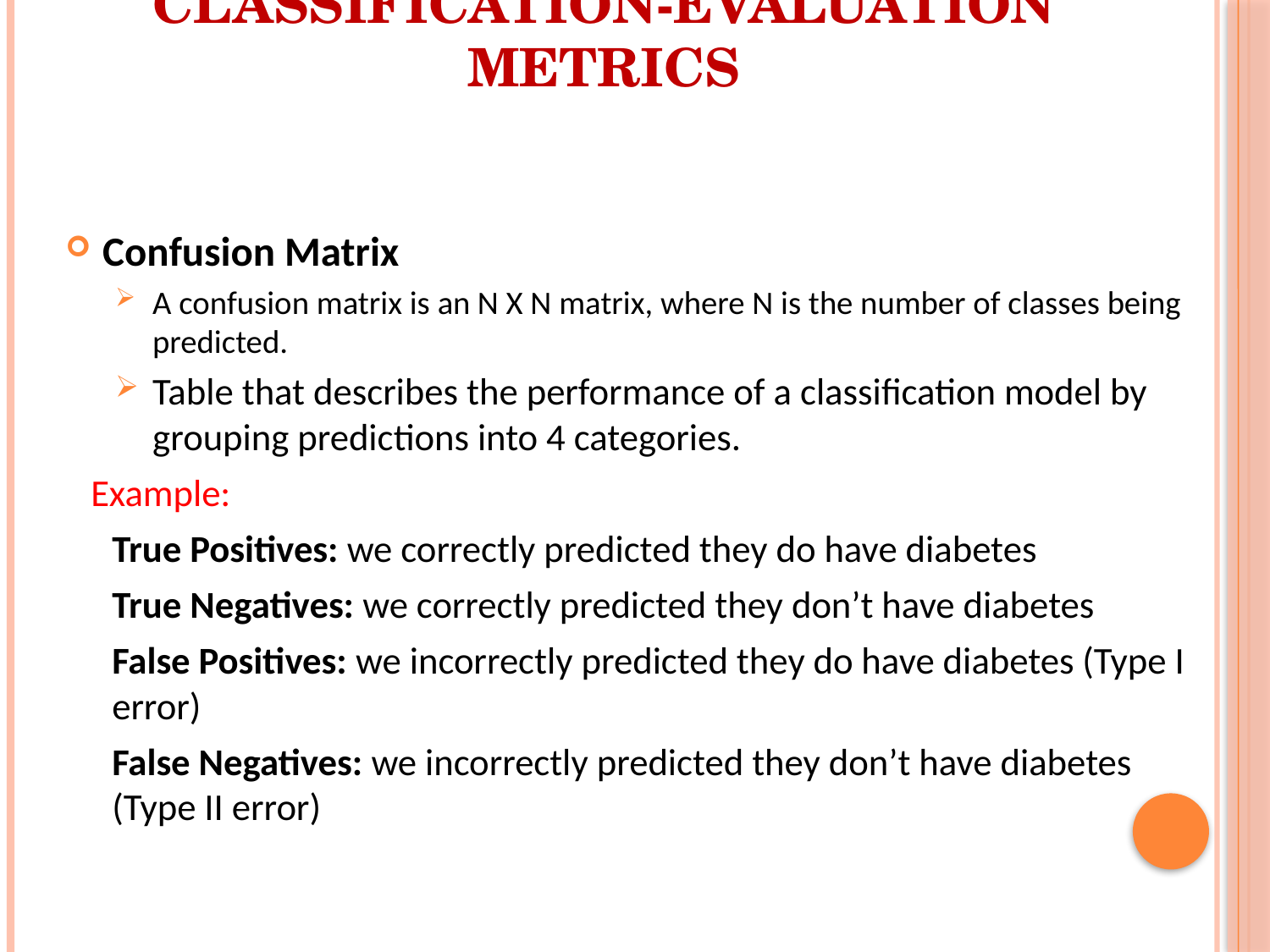

Classification-Evaluation Metrics

Confusion Matrix
A confusion matrix is an N X N matrix, where N is the number of classes being predicted.
Table that describes the performance of a classification model by grouping predictions into 4 categories.
   Example:
True Positives: we correctly predicted they do have diabetes
True Negatives: we correctly predicted they don’t have diabetes
False Positives: we incorrectly predicted they do have diabetes (Type I error)
False Negatives: we incorrectly predicted they don’t have diabetes (Type II error)